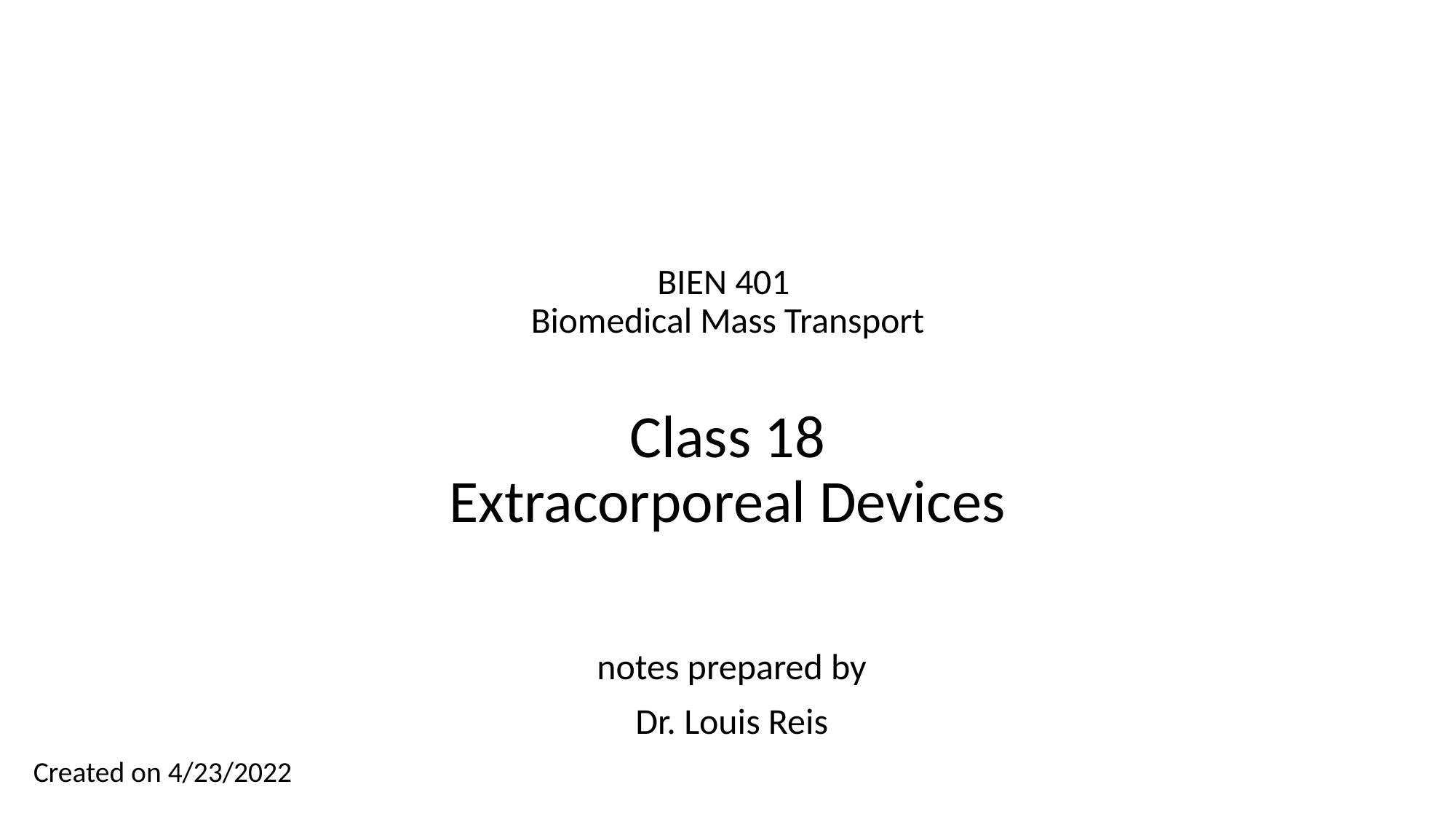

# BIEN 401 Biomedical Mass Transport Class 18 Extracorporeal Devices
notes prepared by
Dr. Louis Reis
Created on 4/23/2022